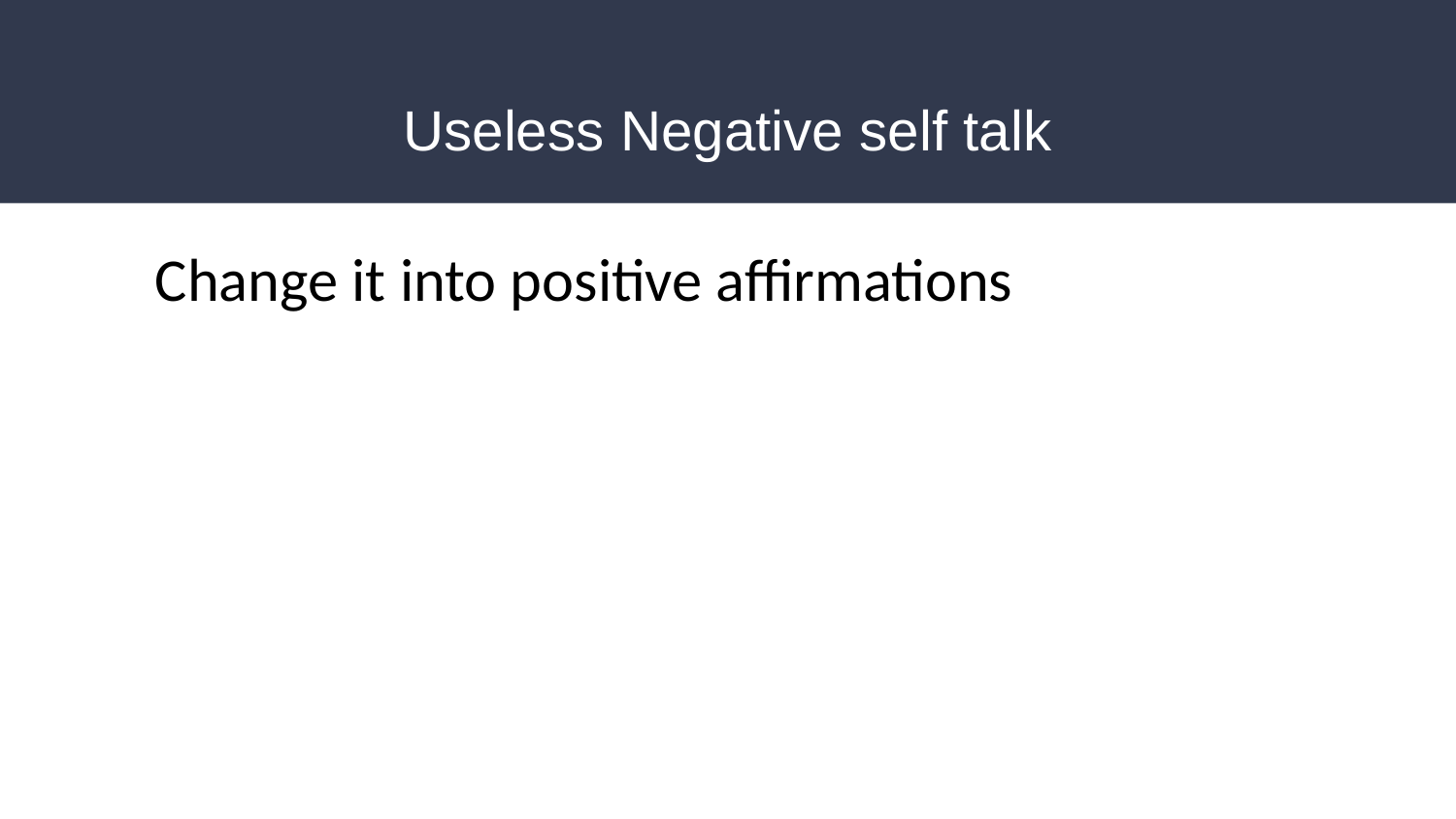

# Useless Negative self talk
Change it into positive affirmations